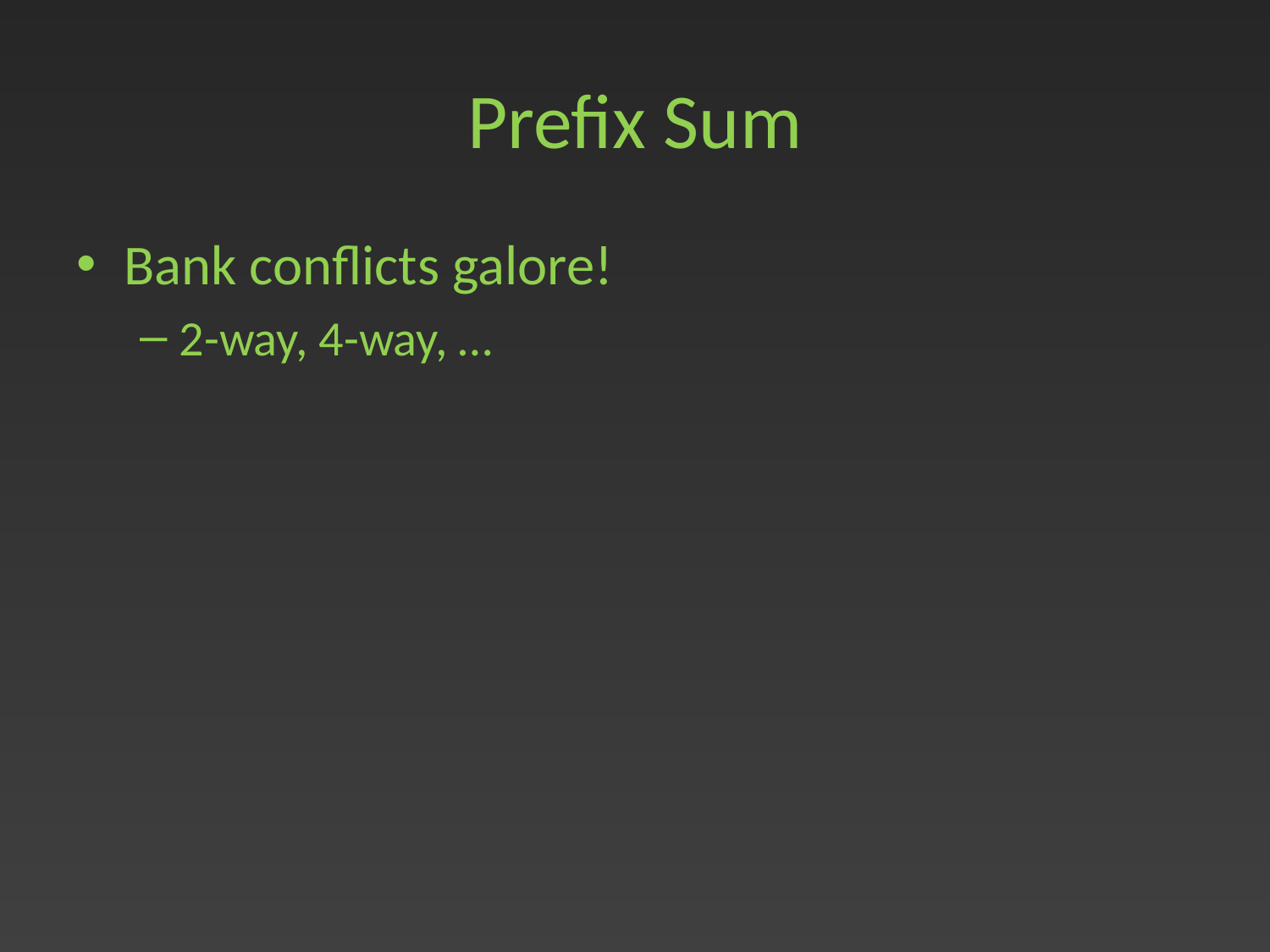

# Prefix Sum
Bank conflicts galore!
2-way, 4-way, …